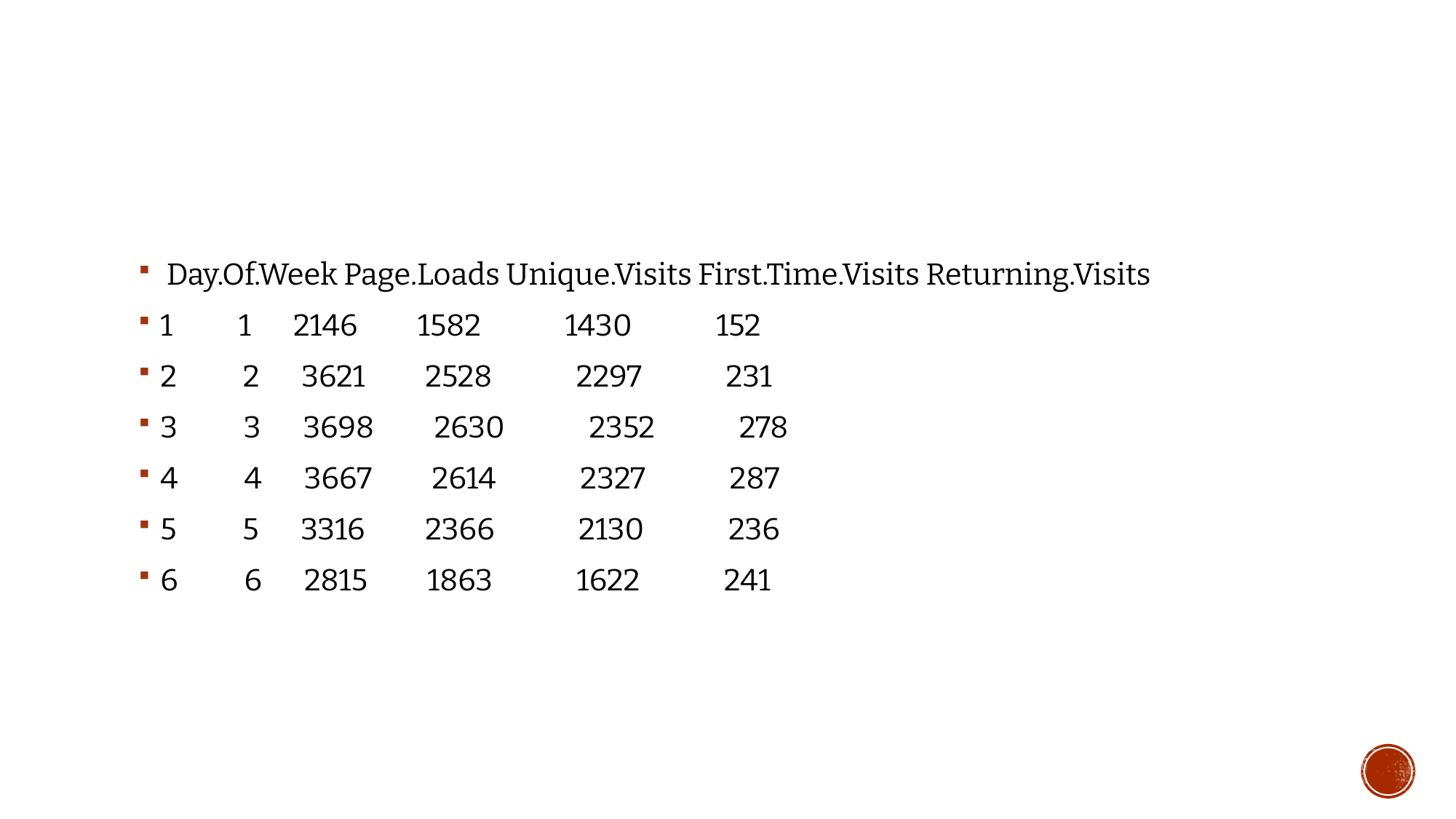

Day.Of.Week Page.Loads Unique.Visits First.Time.Visits Returning.Visits
1           1       2146          1582              1430              152
2           2       3621          2528              2297              231
3           3       3698          2630              2352              278
4           4       3667          2614              2327              287
5           5       3316          2366              2130              236
6           6       2815          1863              1622              241